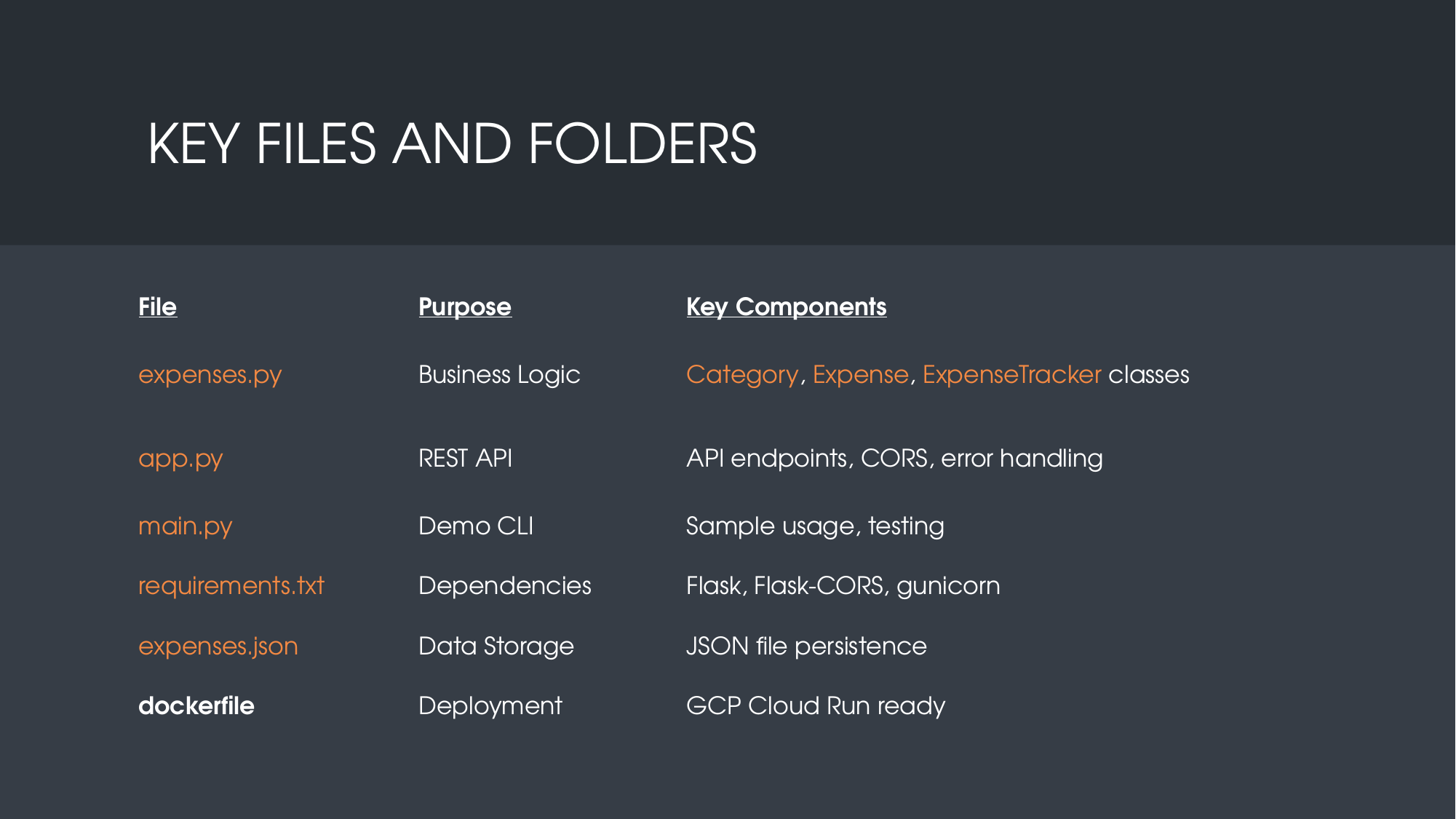

# Key files and folders
| File | Purpose | Key Components |
| --- | --- | --- |
| expenses.py | Business Logic | Category, Expense, ExpenseTracker classes |
| app.py | REST API | API endpoints, CORS, error handling |
| main.py | Demo CLI | Sample usage, testing |
| requirements.txt | Dependencies | Flask, Flask-CORS, gunicorn |
| expenses.json | Data Storage | JSON file persistence |
| dockerfile | Deployment | GCP Cloud Run ready |